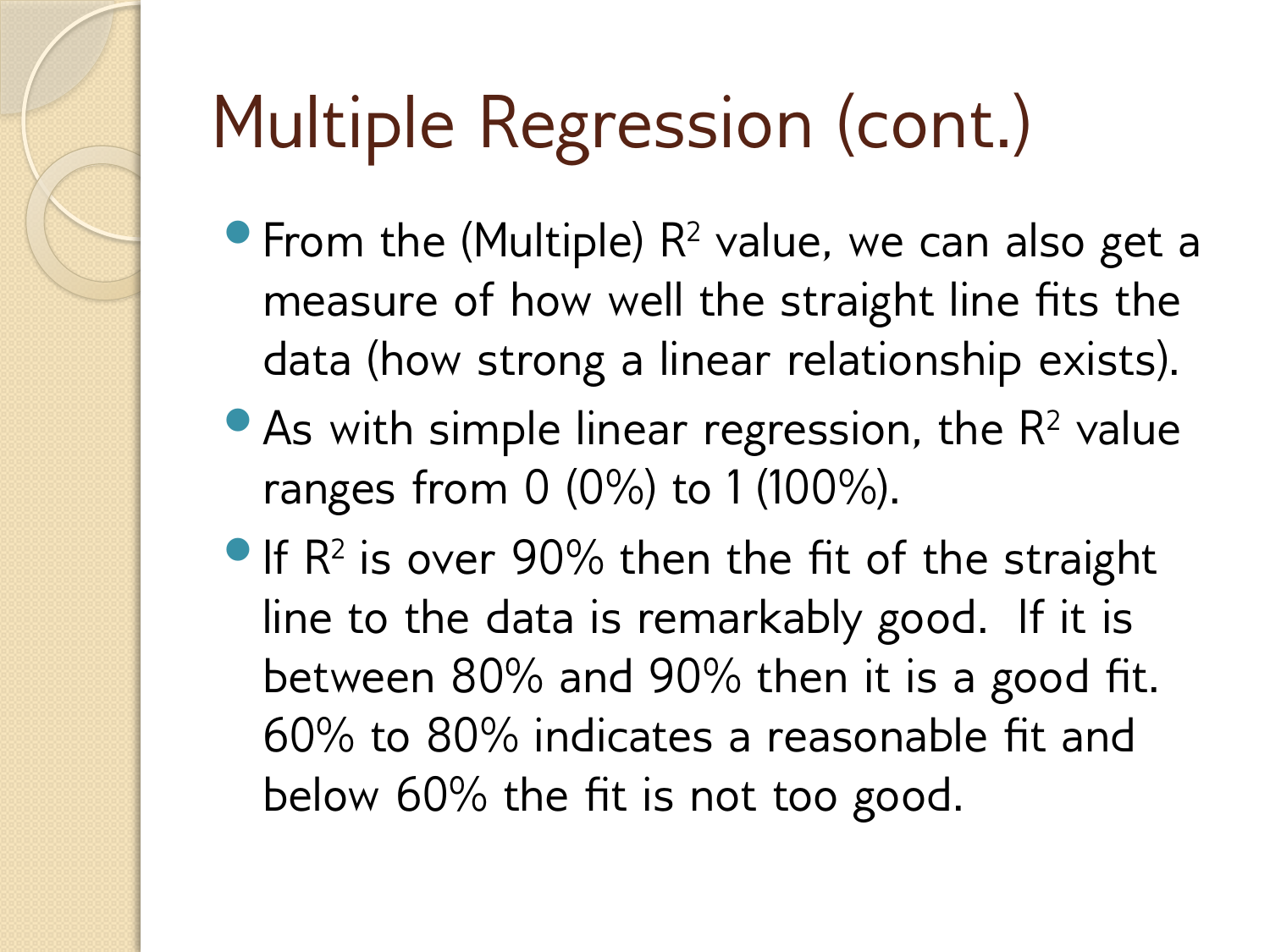

# Multiple Regression (cont.)
From the (Multiple) R2 value, we can also get a measure of how well the straight line fits the data (how strong a linear relationship exists).
As with simple linear regression, the R2 value ranges from 0 (0%) to 1 (100%).
If R2 is over 90% then the fit of the straight line to the data is remarkably good.  If it is between 80% and 90% then it is a good fit.  60% to 80% indicates a reasonable fit and below 60% the fit is not too good.